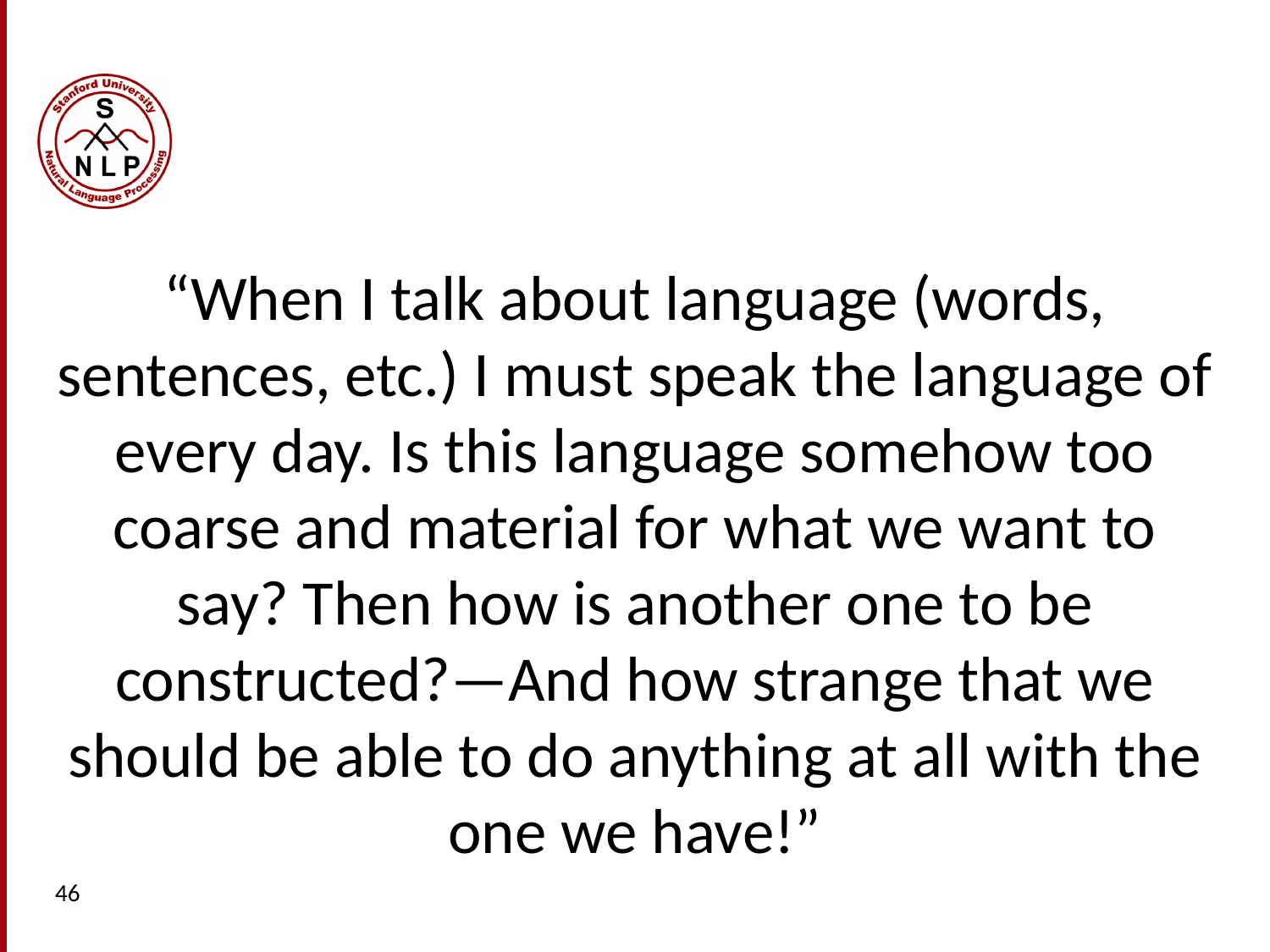

#
“When I talk about language (words, sentences, etc.) I must speak the language of every day. Is this language somehow too coarse and material for what we want to say? Then how is another one to be constructed?—And how strange that we should be able to do anything at all with the one we have!”
46